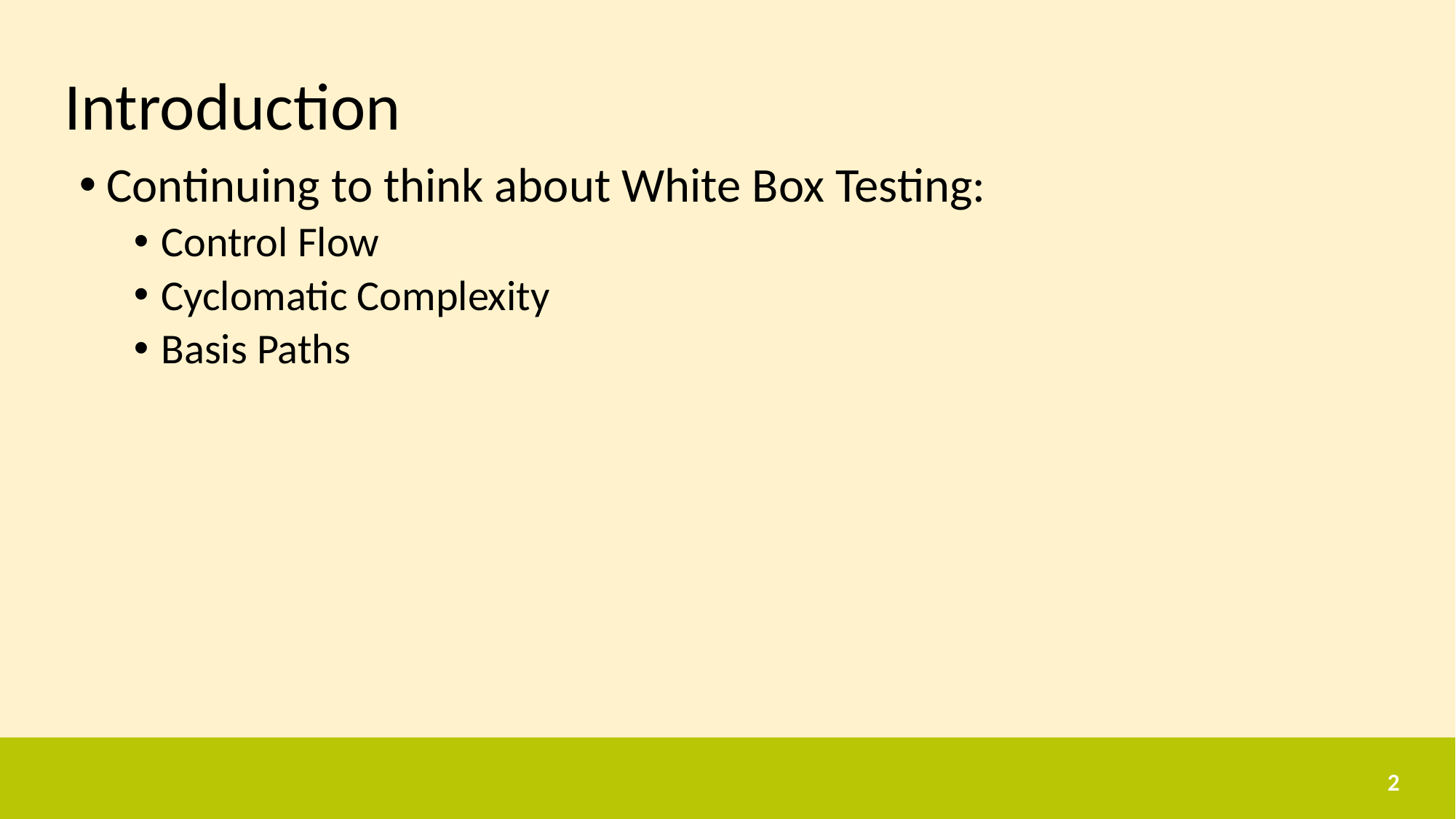

# Introduction
Continuing to think about White Box Testing:
Control Flow
Cyclomatic Complexity
Basis Paths
2